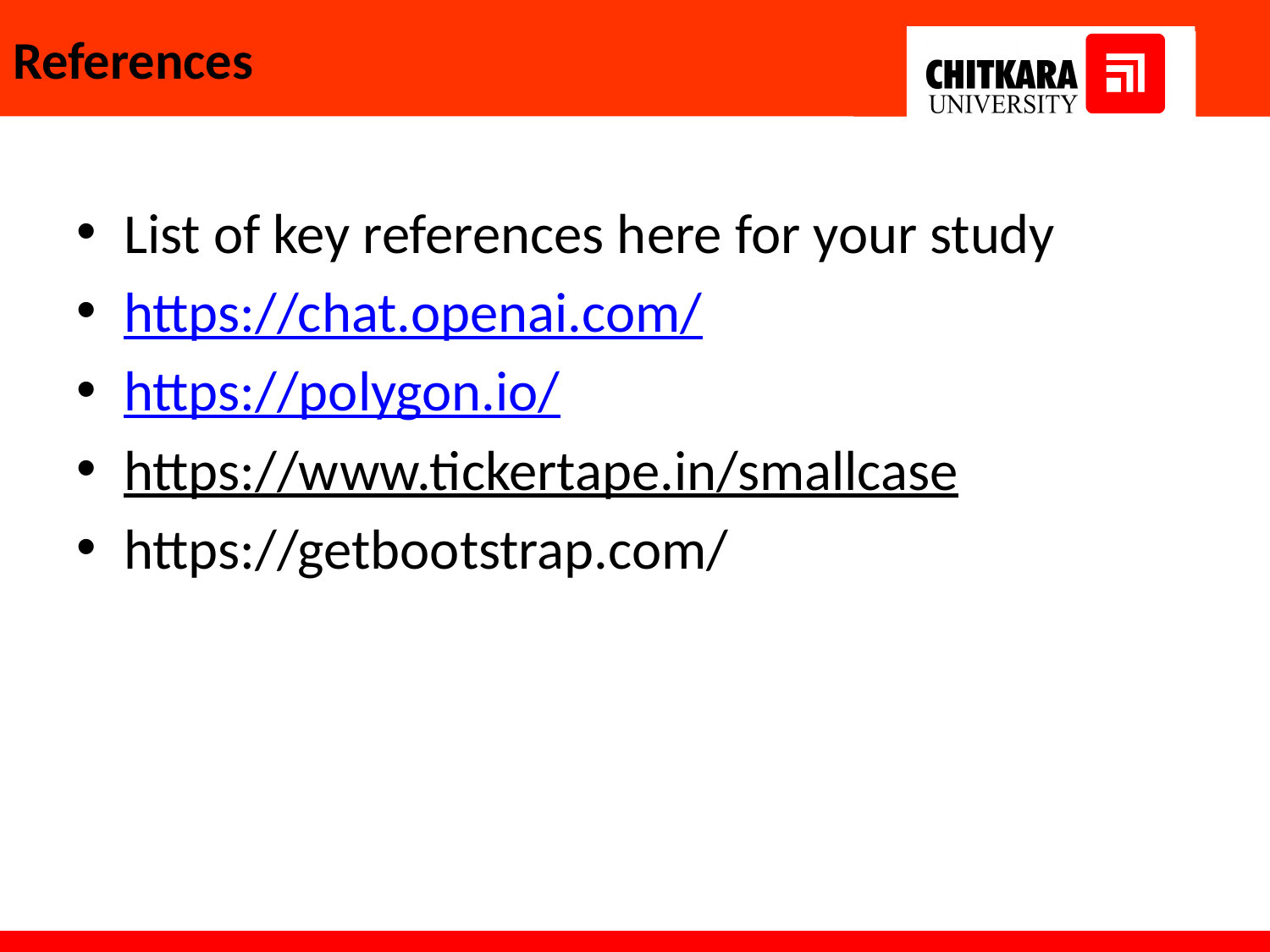

# References
List of key references here for your study
https://chat.openai.com/
https://polygon.io/
https://www.tickertape.in/smallcase
https://getbootstrap.com/